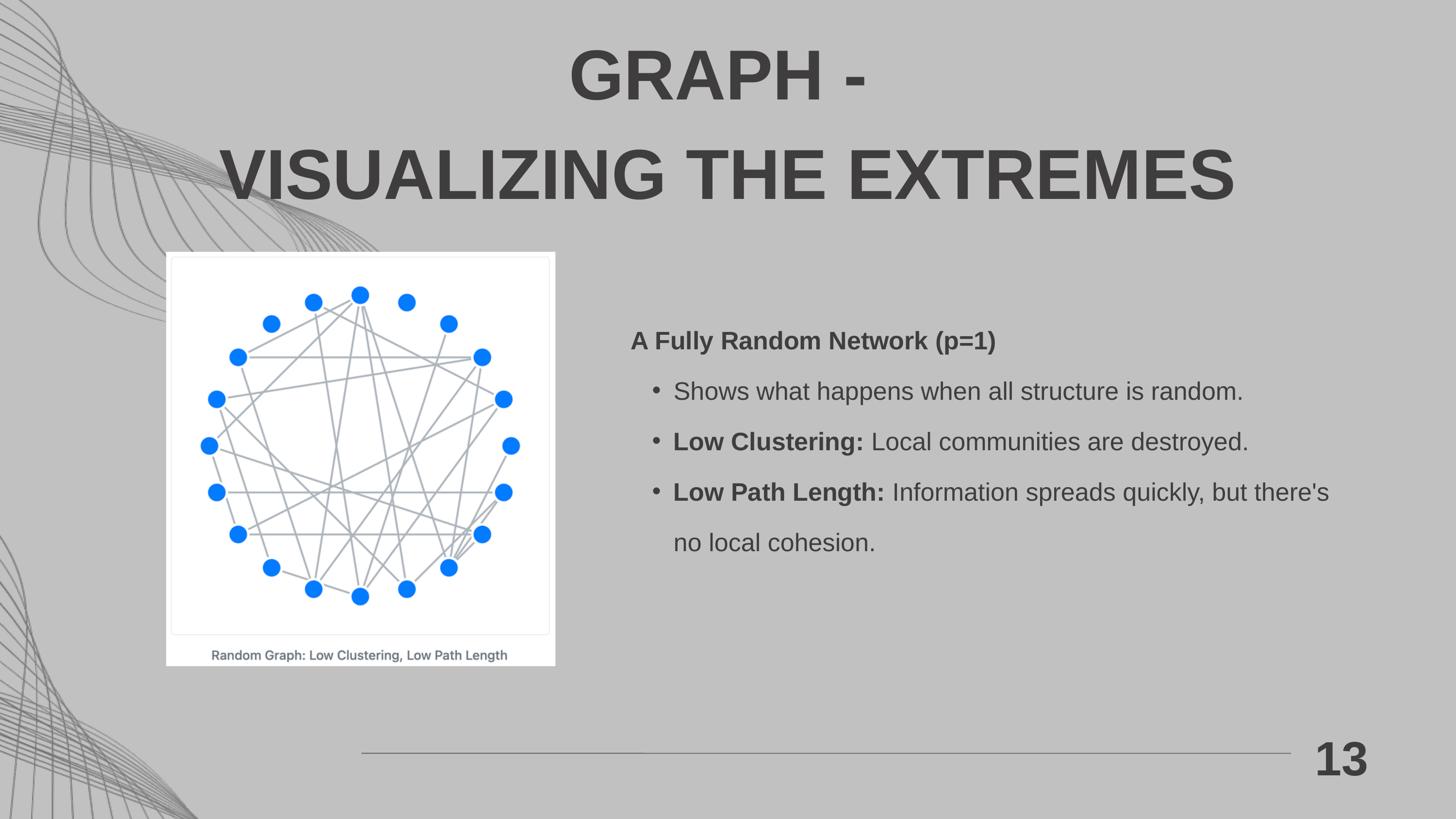

GRAPH -
VISUALIZING THE EXTREMES

A Fully Random Network (p=1)
Shows what happens when all structure is random.
Low Clustering: Local communities are destroyed.
Low Path Length: Information spreads quickly, but there's no local cohesion.

13